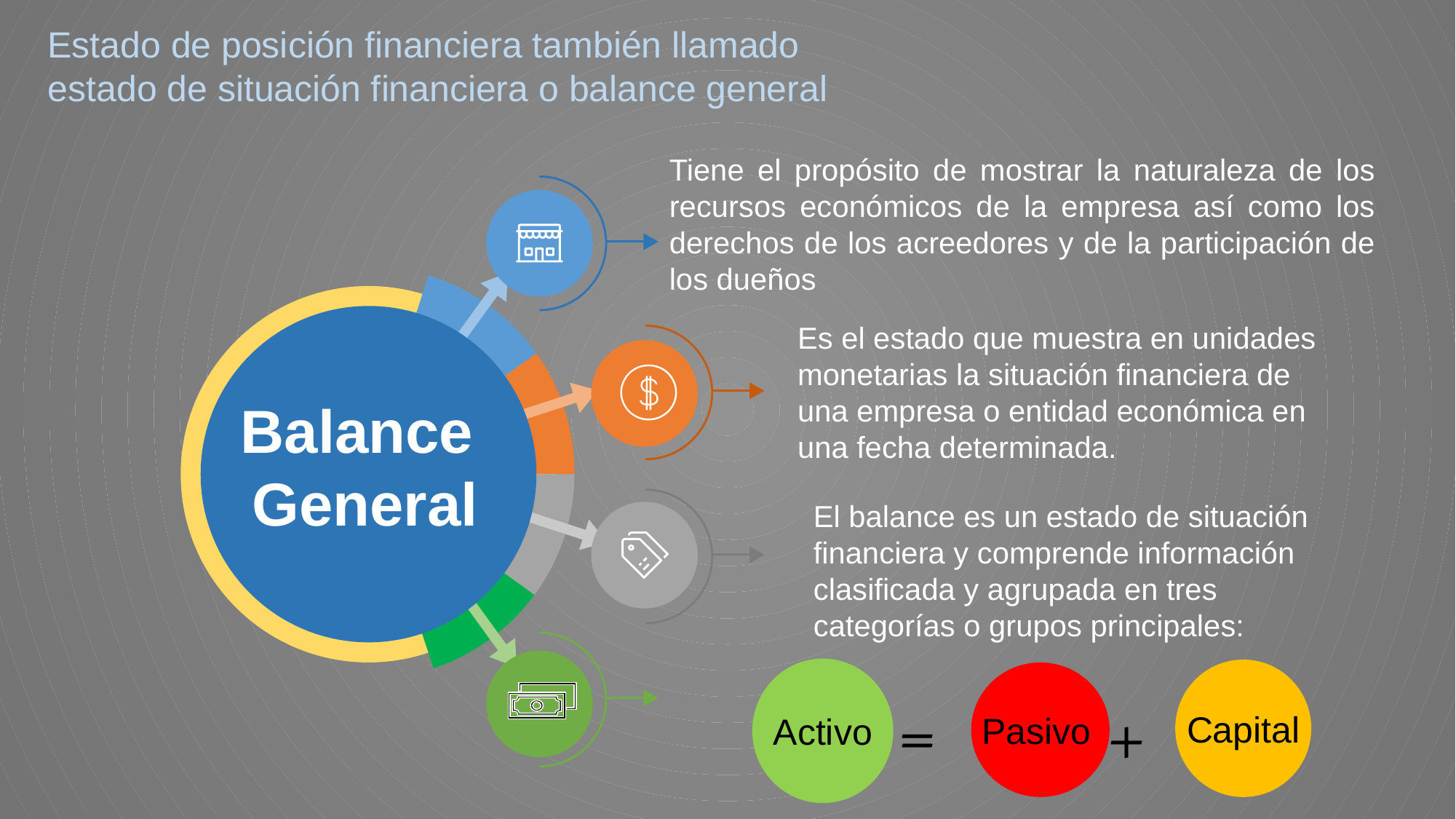

Estado de posición financiera también llamado estado de situación financiera o balance general
Tiene el propósito de mostrar la naturaleza de los recursos económicos de la empresa así como los derechos de los acreedores y de la participación de los dueños

Es el estado que muestra en unidades monetarias la situación financiera de una empresa o entidad económica en una fecha determinada.

Balance
General

El balance es un estado de situación financiera y comprende información clasificada y agrupada en tres categorías o grupos principales:

Activo
Capital
Pasivo

=
+